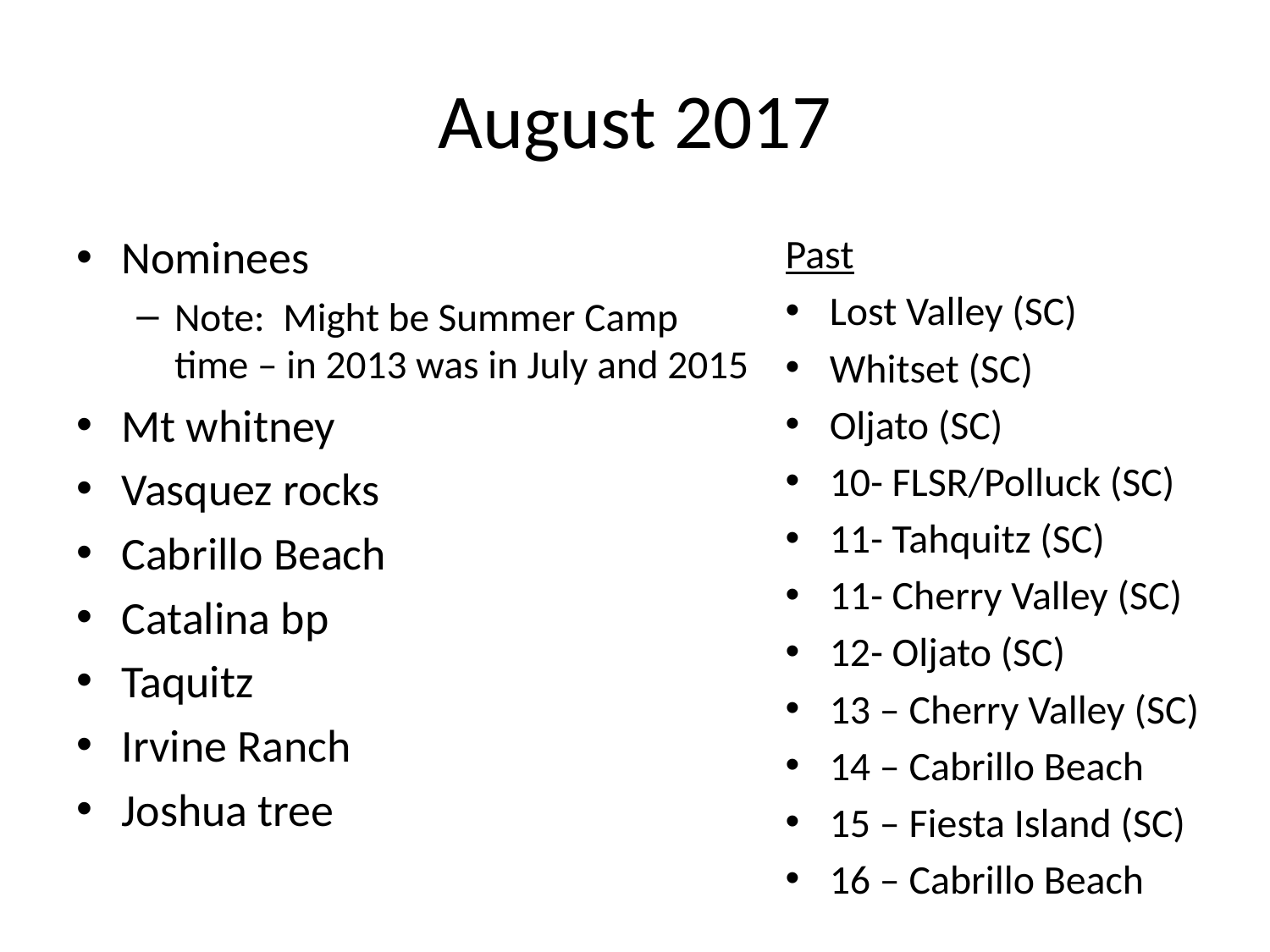

# August 2017
Nominees
Note:  Might be Summer Camp time – in 2013 was in July and 2015
Mt whitney
Vasquez rocks
Cabrillo Beach
Catalina bp
Taquitz
Irvine Ranch
Joshua tree

Past
Lost Valley (SC)
Whitset (SC)
Oljato (SC)
10- FLSR/Polluck (SC)
11- Tahquitz (SC)
11- Cherry Valley (SC)
12- Oljato (SC)
13 – Cherry Valley (SC)
14 – Cabrillo Beach
15 – Fiesta Island (SC)
16 – Cabrillo Beach